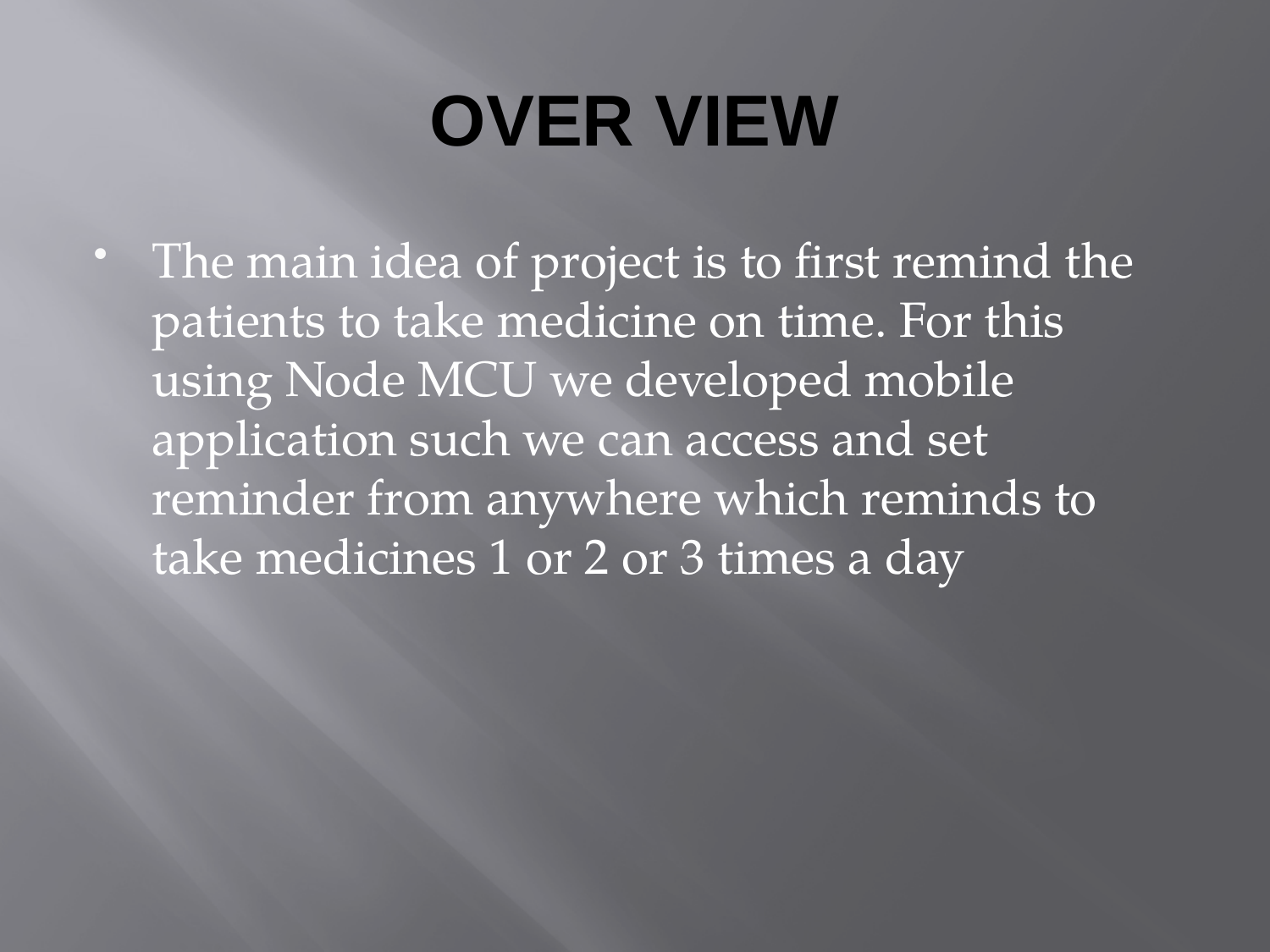

# OVER VIEW
The main idea of project is to first remind the patients to take medicine on time. For this using Node MCU we developed mobile application such we can access and set reminder from anywhere which reminds to take medicines 1 or 2 or 3 times a day